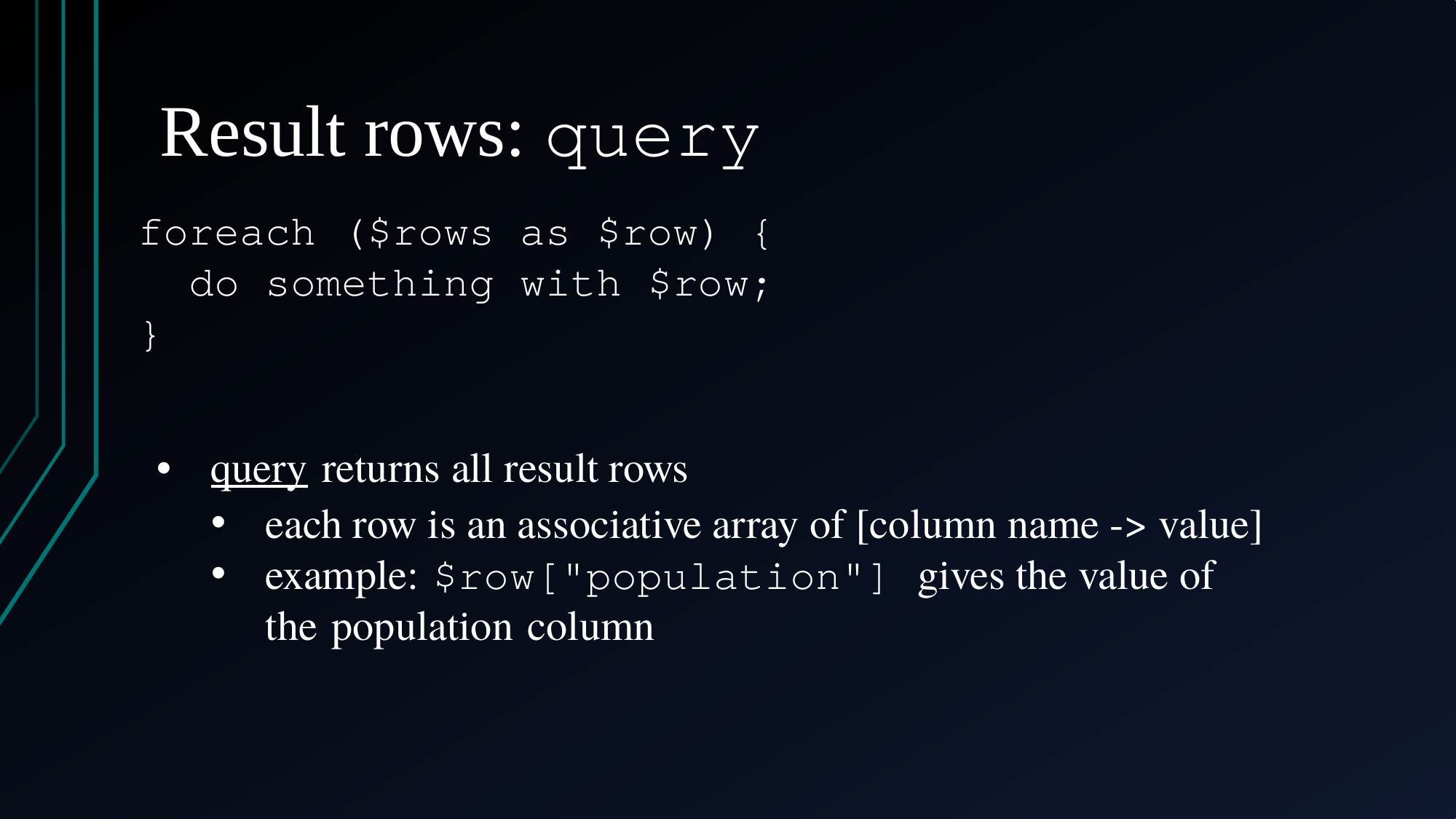

# Result rows: query
foreach ($rows as $row) {
  do something with $row;
}
query returns all result rows
each row is an associative array of [column name -> value]
example: $row["population"] gives the value of the population column